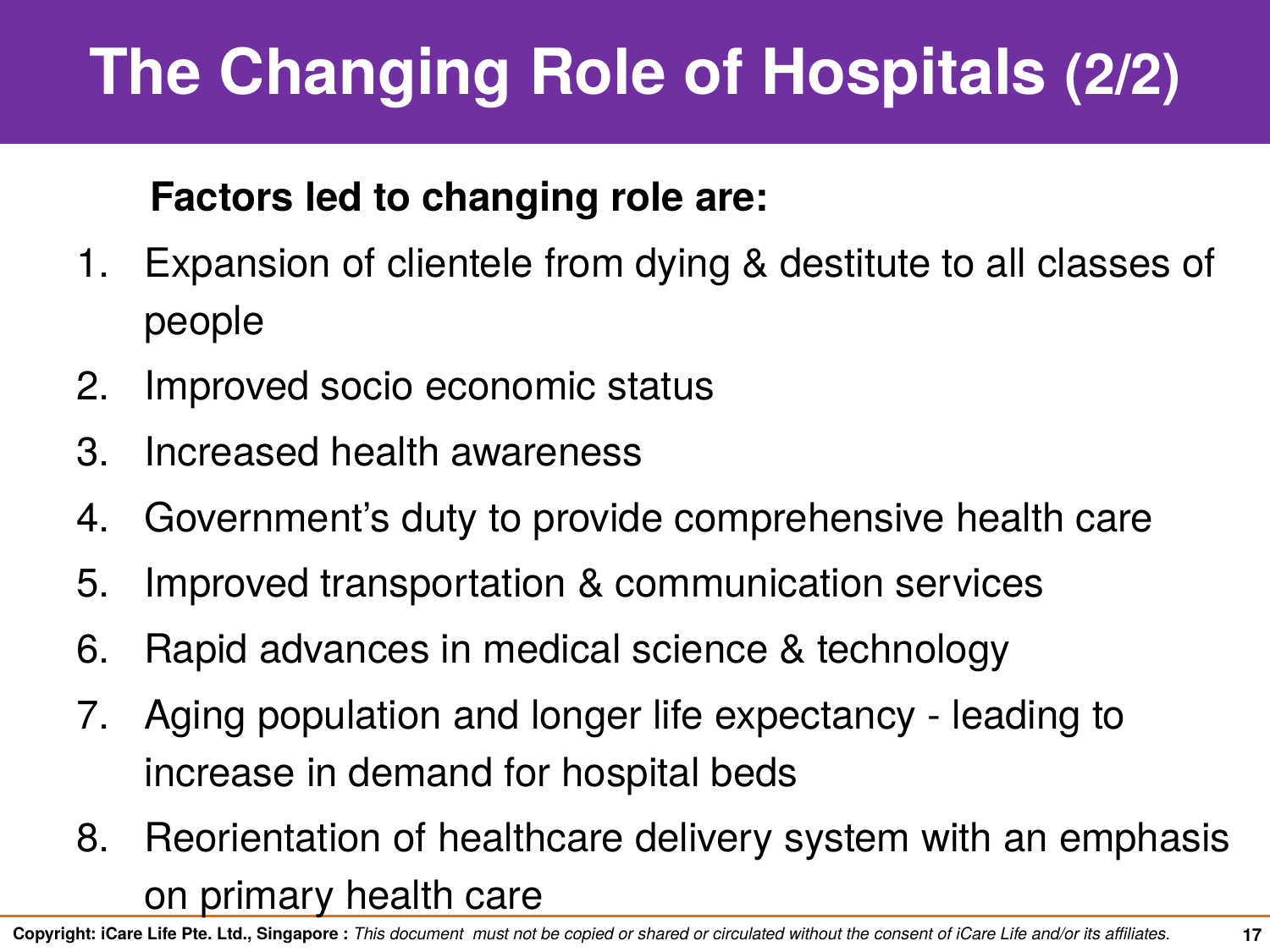

The Changing Role of Hospitals (2/2)
       Factors led to changing role are:
Expansion of clientele from dying & destitute to all classes of people
Improved socio economic status
Increased health awareness
Government’s duty to provide comprehensive health care
Improved transportation & communication services
Rapid advances in medical science & technology
Aging population and longer life expectancy - leading to increase in demand for hospital beds
Reorientation of healthcare delivery system with an emphasis on primary health care
17